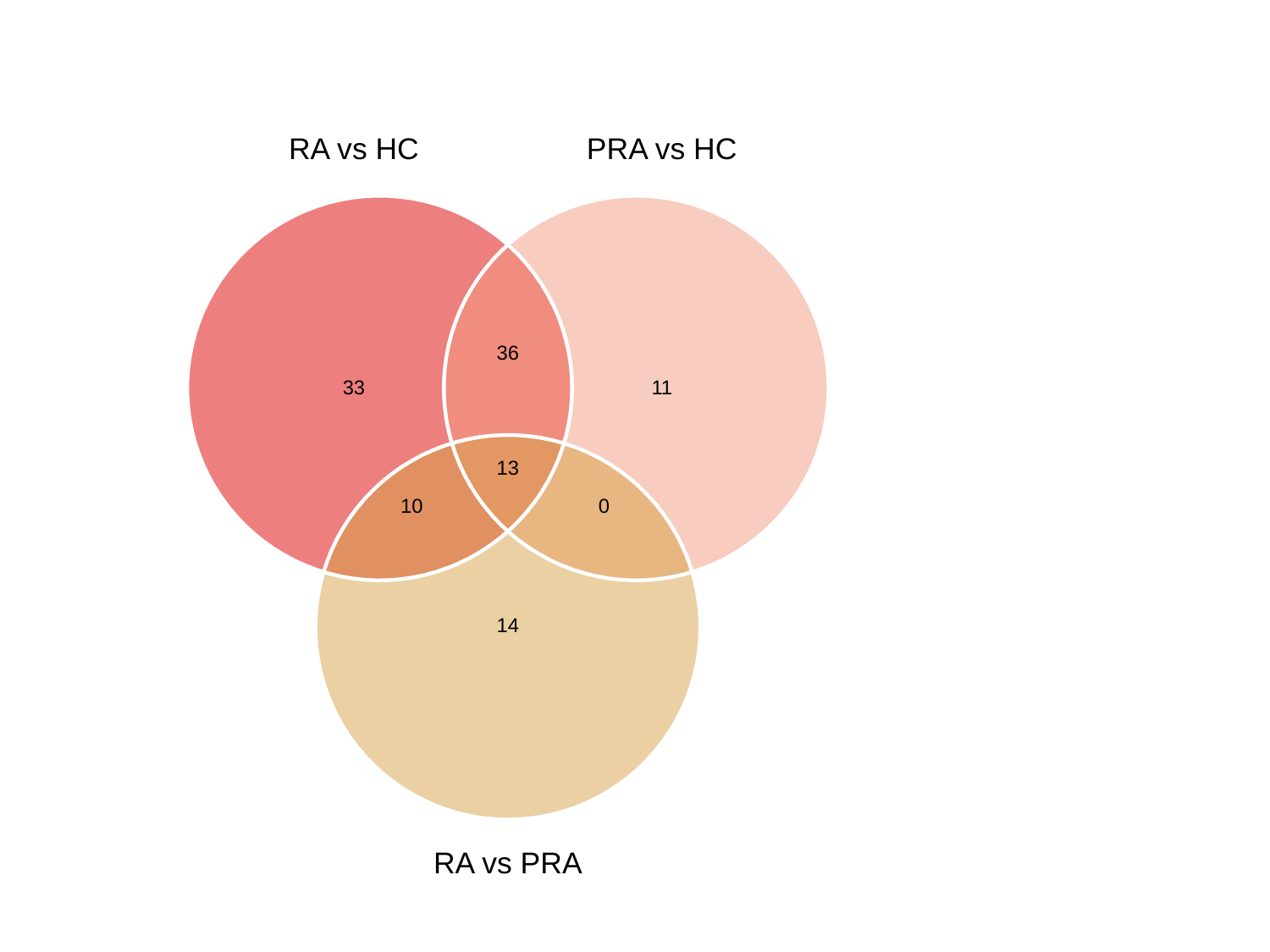

#

RA vs HC
PRA vs HC

36
33
11

13
10
0
14
RA vs PRA